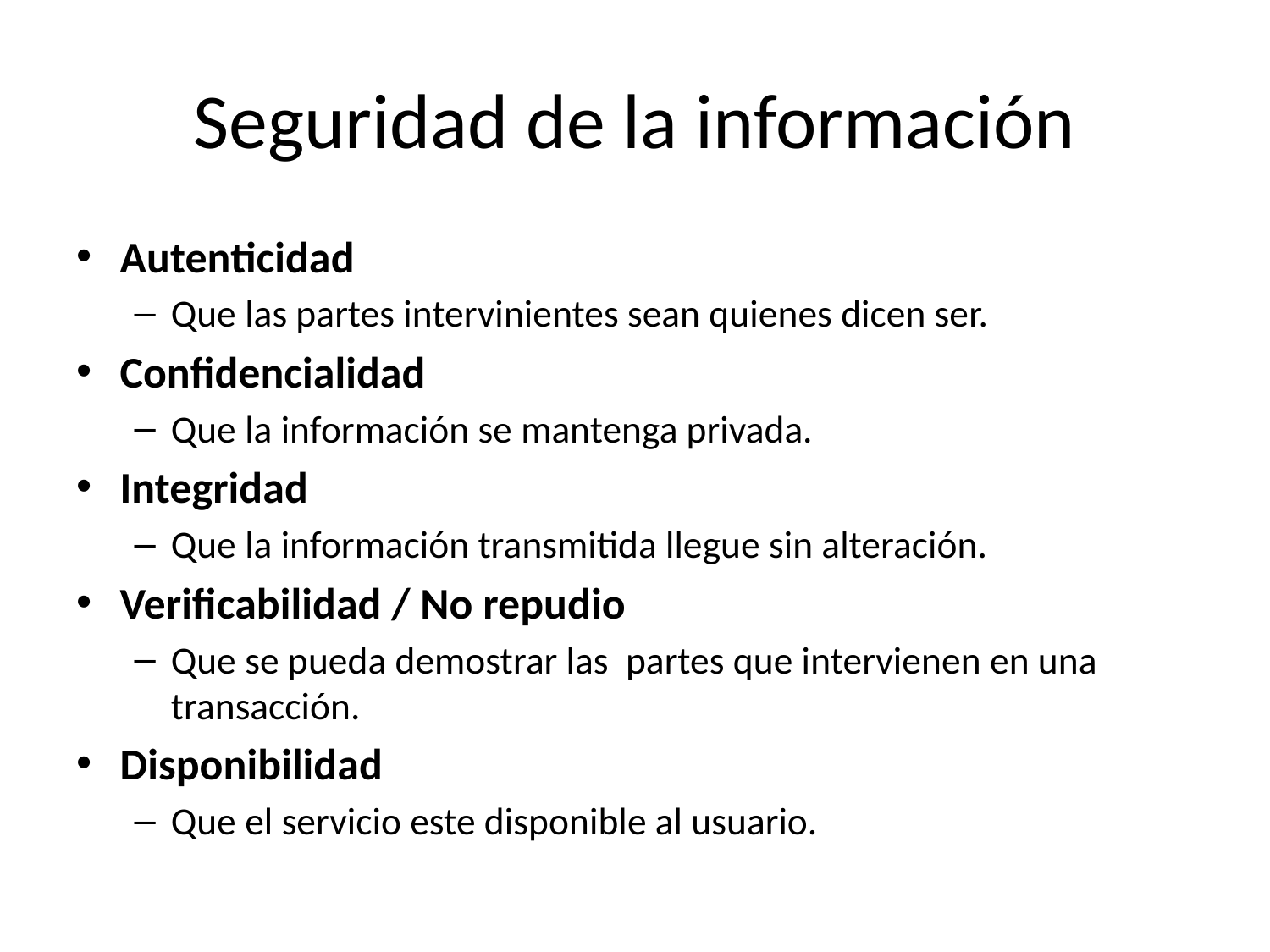

# Seguridad de la información
Autenticidad
Que las partes intervinientes sean quienes dicen ser.
Confidencialidad
Que la información se mantenga privada.
Integridad
Que la información transmitida llegue sin alteración.
Verificabilidad / No repudio
Que se pueda demostrar las  partes que intervienen en una transacción.
Disponibilidad
Que el servicio este disponible al usuario.